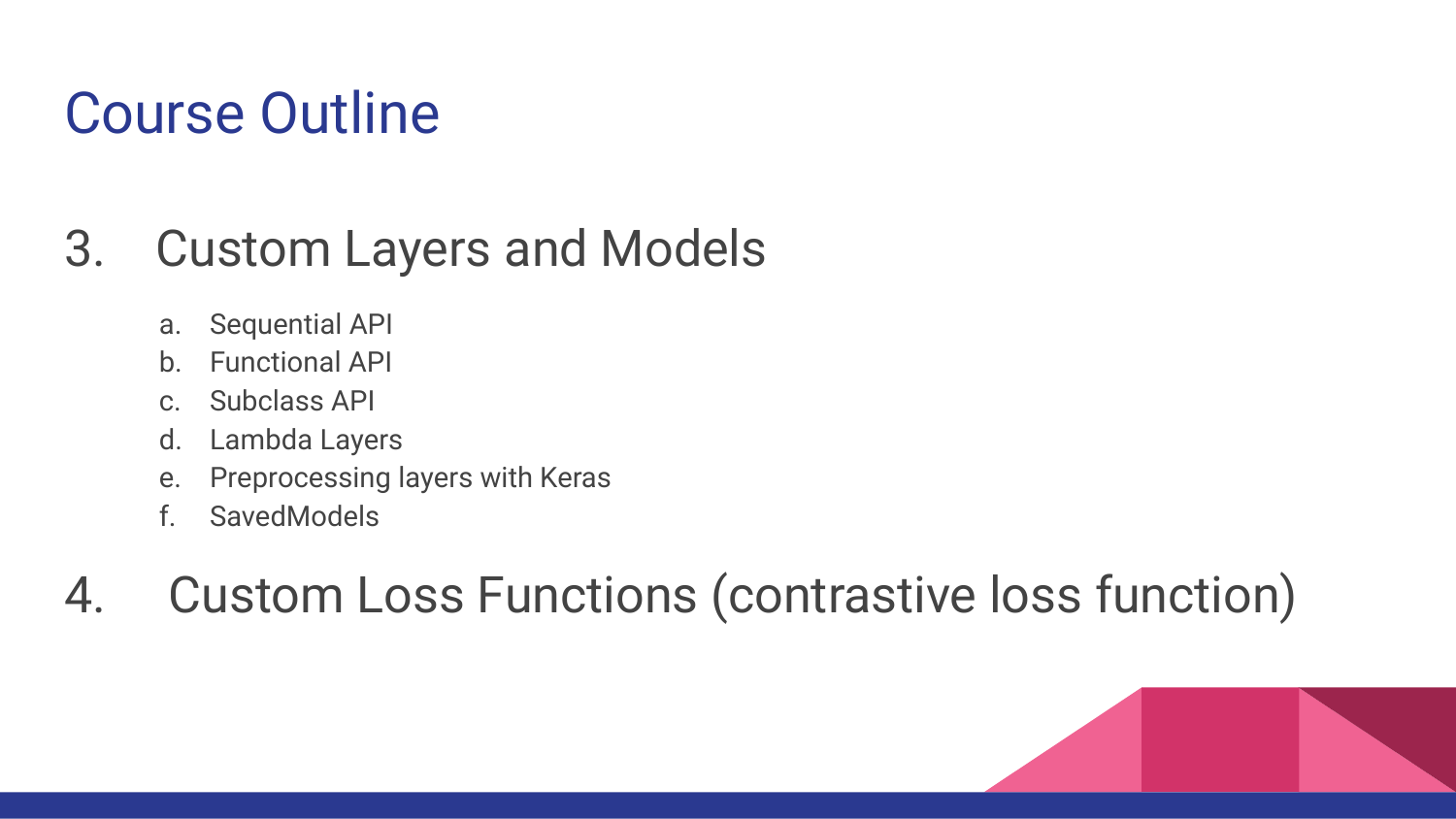

# Course Outline
3.    Custom Layers and Models
Sequential API
Functional API
Subclass API
Lambda Layers
Preprocessing layers with Keras
SavedModels
4.     Custom Loss Functions (contrastive loss function)